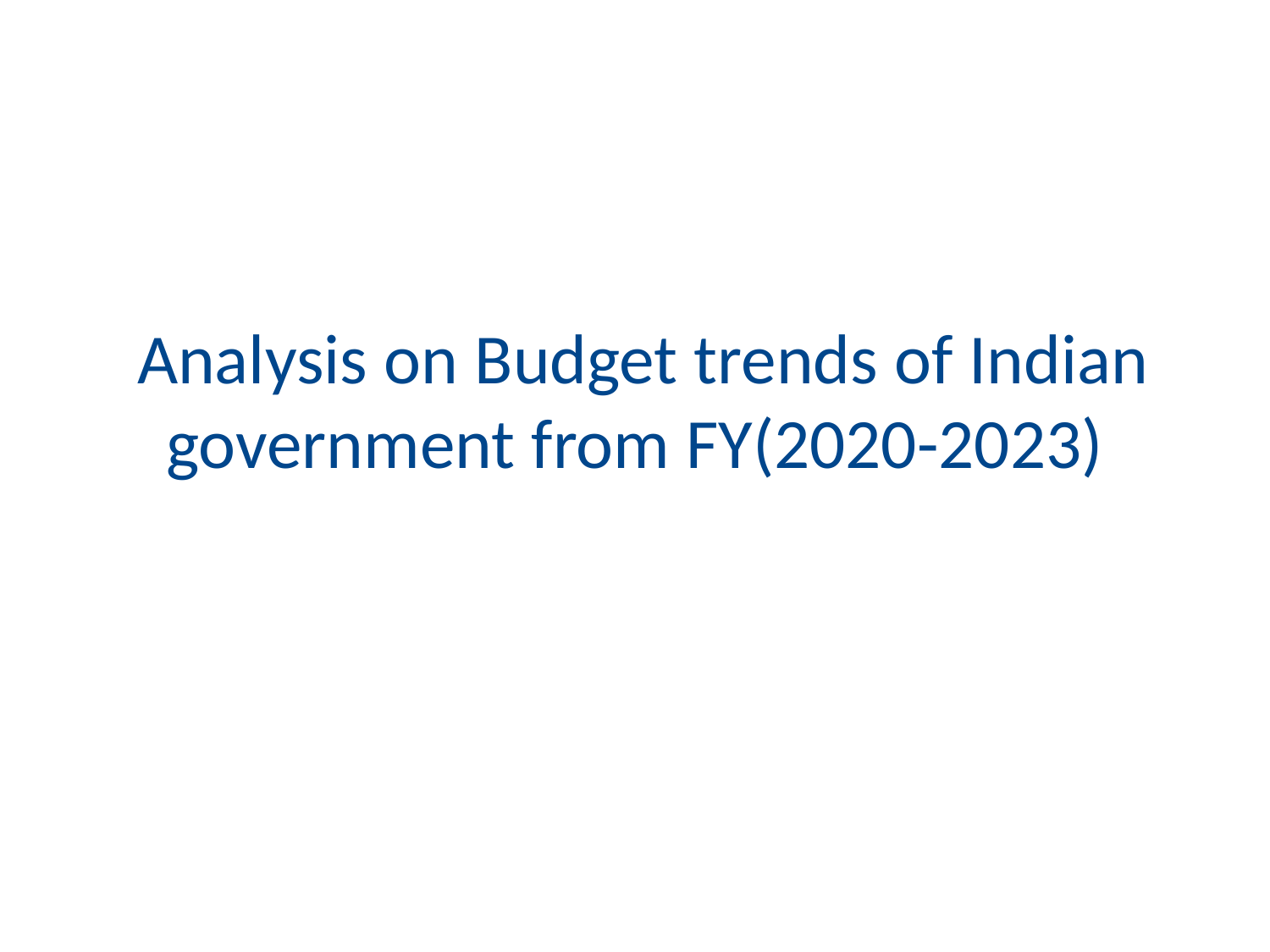

# Analysis on Budget trends of Indian government from FY(2020-2023)